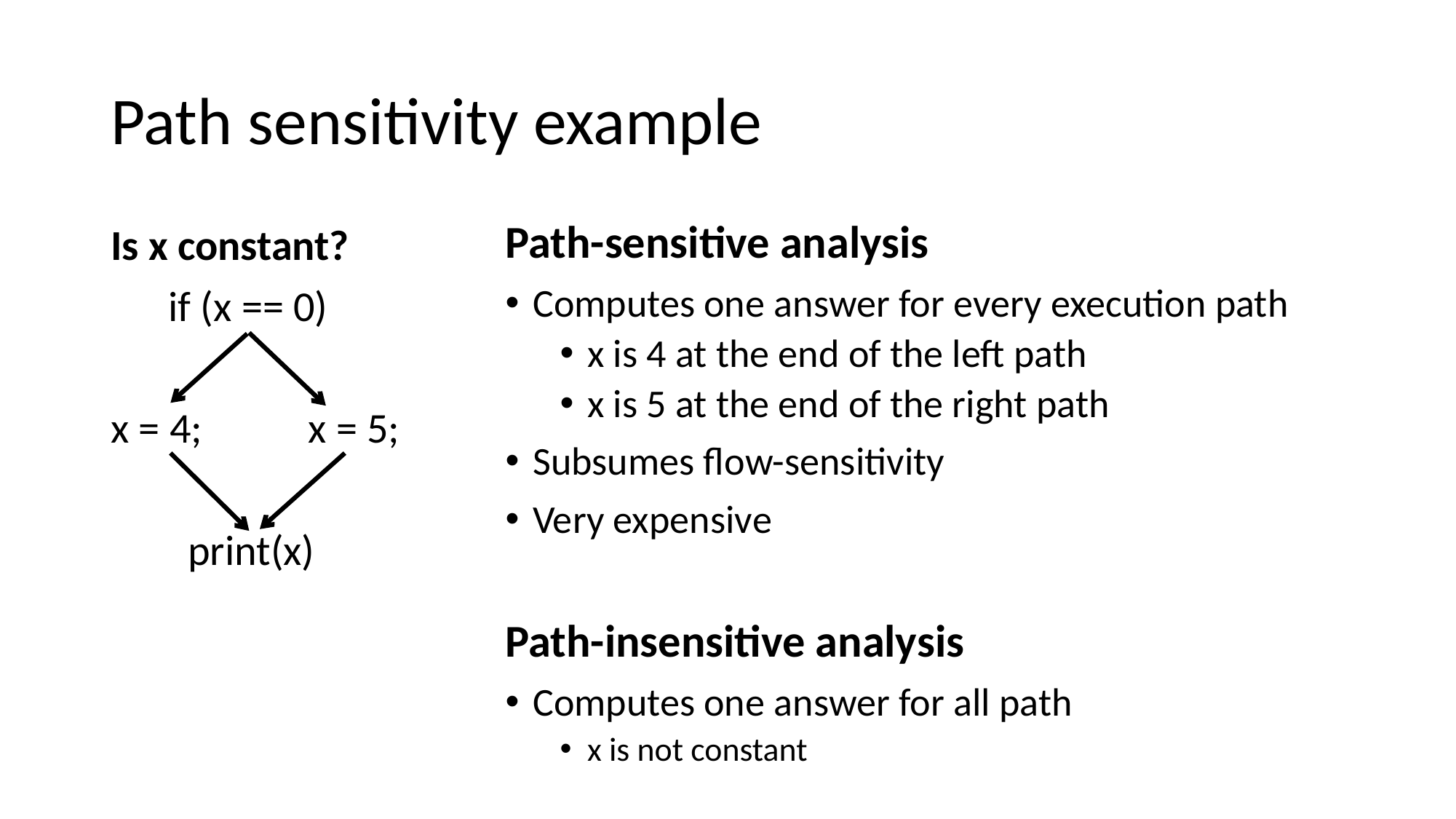

# Path sensitivity example
Path-sensitive analysis
Computes one answer for every execution path
x is 4 at the end of the left path
x is 5 at the end of the right path
Subsumes flow-sensitivity
Very expensive

Path-insensitive analysis
Computes one answer for all path
x is not constant
Is x constant?
      if (x == 0)

x = 4;           x = 5;

        print(x)